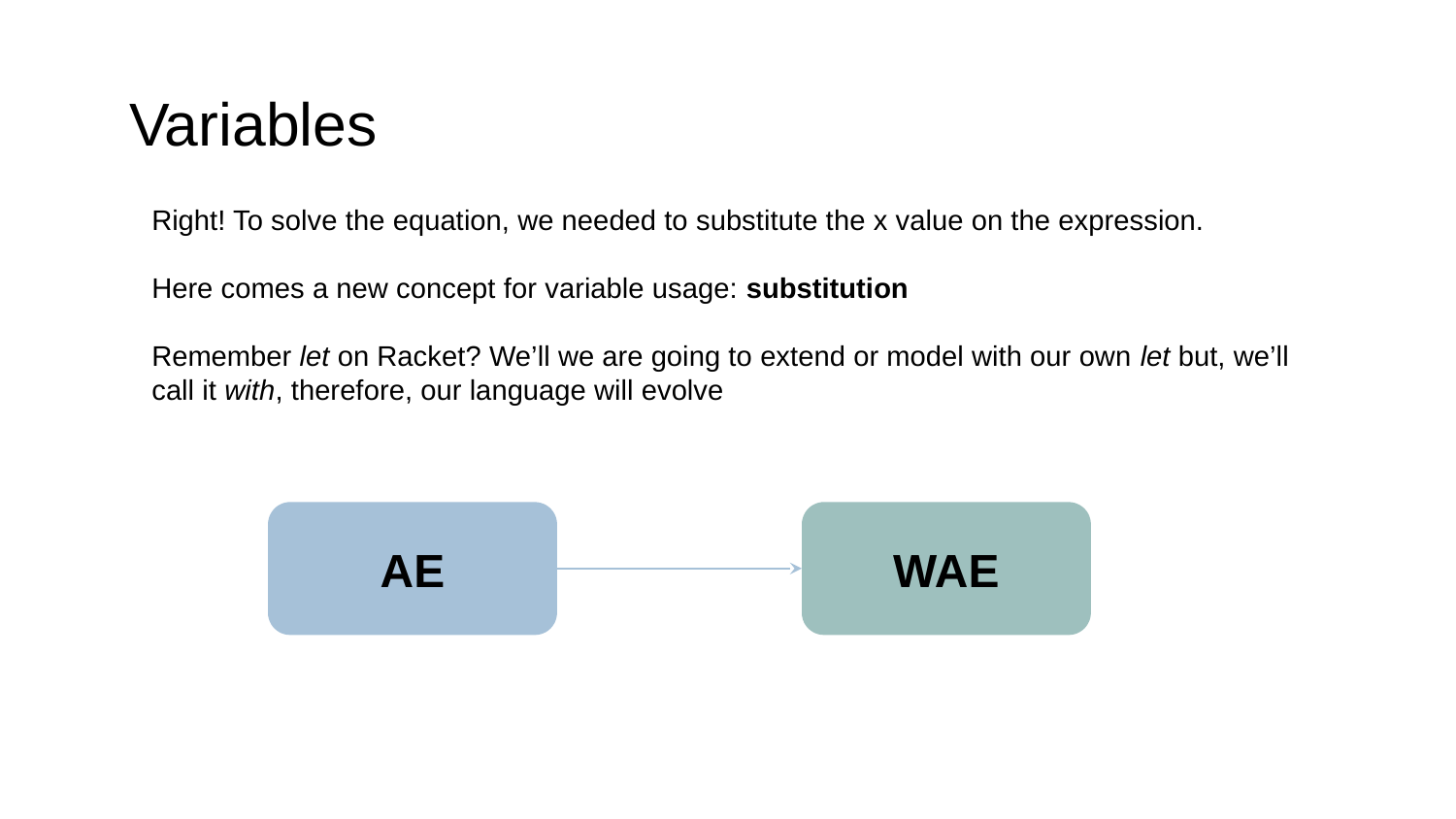

Variables
Right! To solve the equation, we needed to substitute the x value on the expression.

Here comes a new concept for variable usage: substitution

Remember let on Racket? We’ll we are going to extend or model with our own let but, we’ll call it with, therefore, our language will evolve
AE
WAE